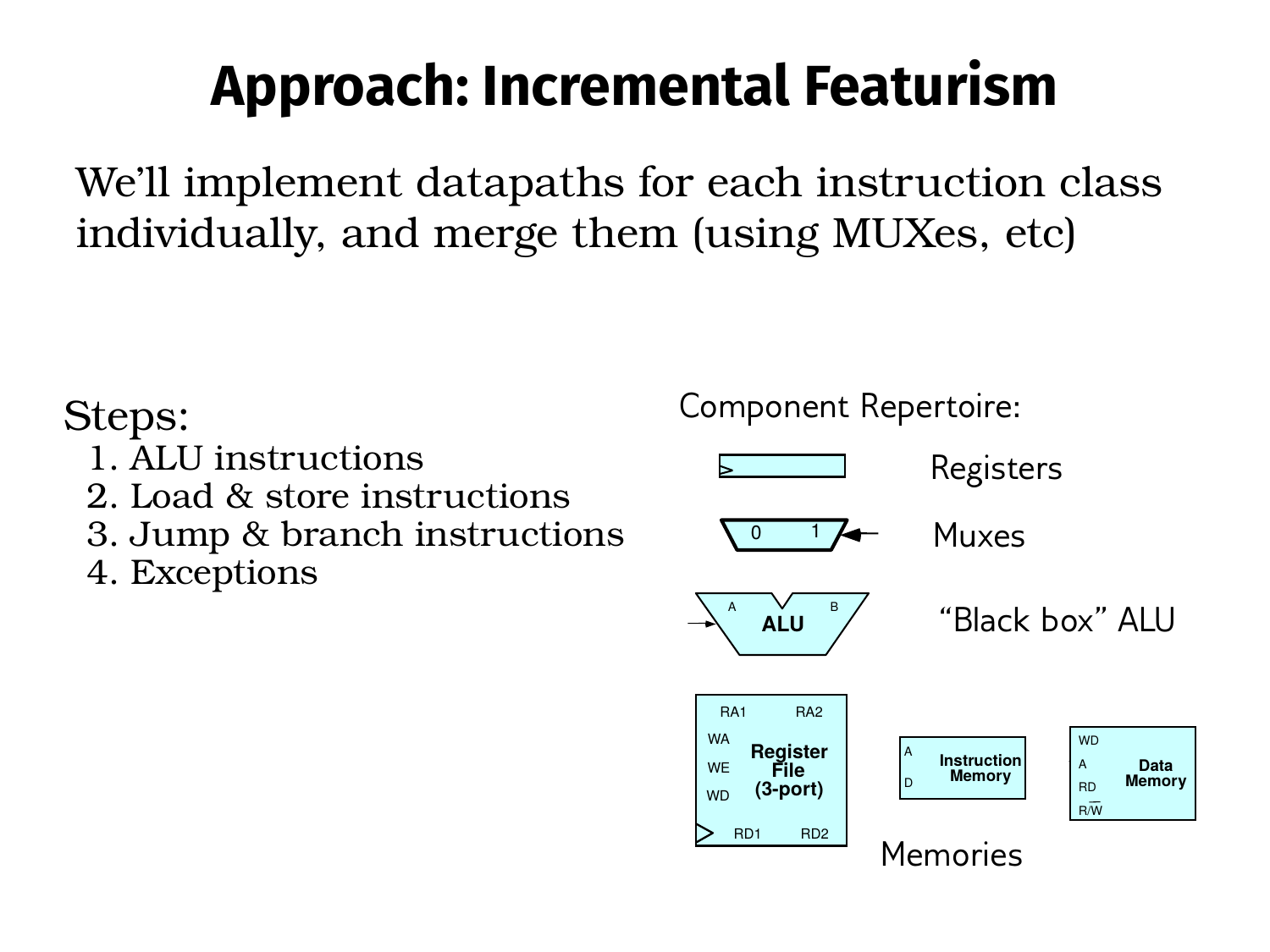

# Approach: Incremental Featurism
We’ll implement datapaths for each instruction class individually, and merge them (using MUXes, etc)

Component Repertoire:
Registers

   Steps:
1. ALU instructions
2. Load & store instructions
3. Jump & branch instructions
4. Exceptions
Muxes

1
0

“Black box” ALU

A
B
ALU

RA1
RA2
WA
Register
File
WE
(3-port)
WD

RD1
RD2

WD
A
RD
R/W
Data
Memory

A
Instruction
Memory
D
Memories